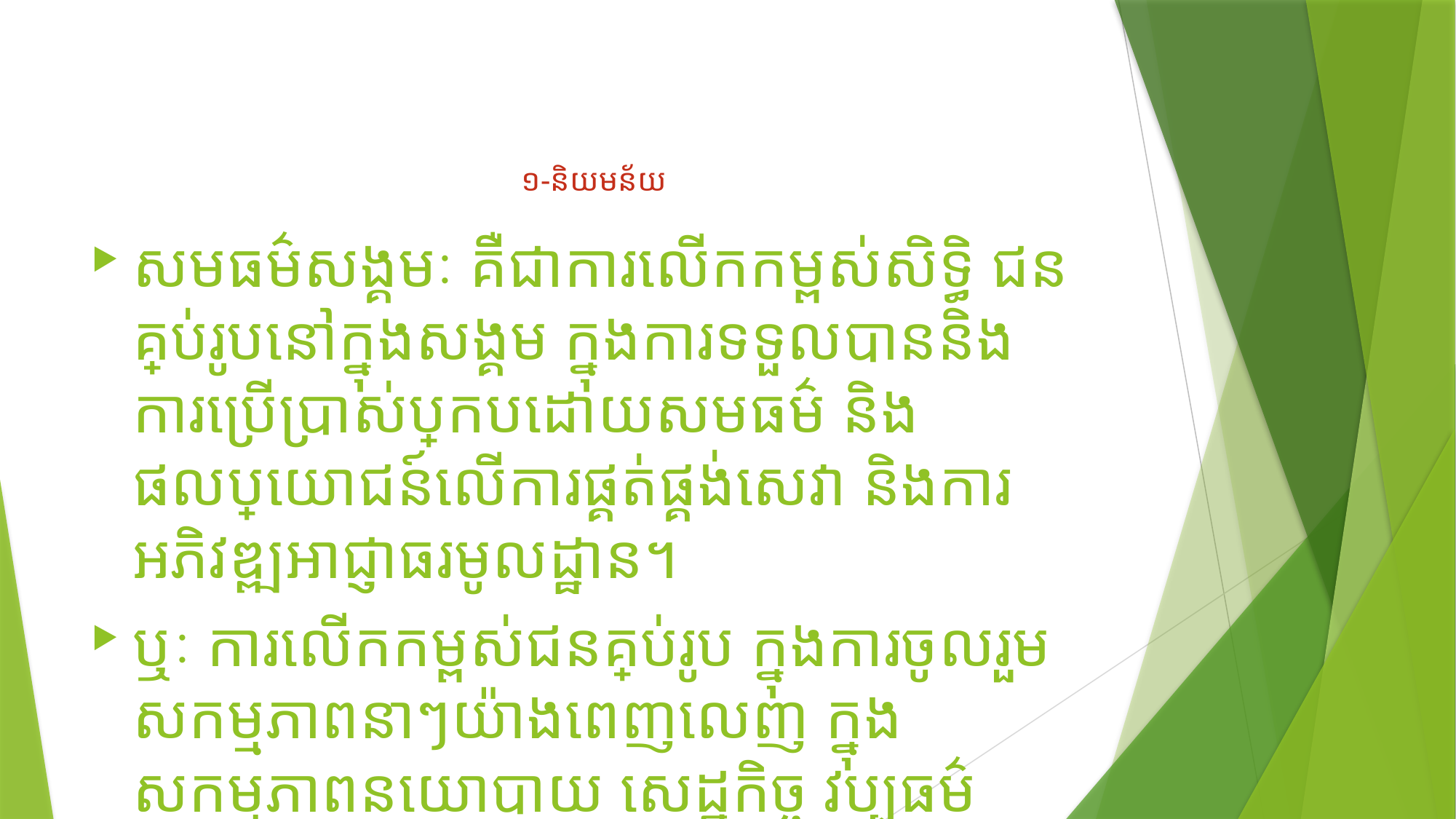

# ១-និយមន័យ
សមធម៌សង្គមៈ គឺជាការលើកកម្ពស់សិទ្ធិ ជនគ្រប់រូបនៅក្នុងសង្គម ក្នុងការទទួលបាននិងការប្រើប្រាស់ប្រកបដោយសមធម៌ និងផលប្រយោជន៍លើការផ្គត់ផ្គង់សេវា និងការអភិវឌ្ឍអាជ្ញាធរមូលដ្ឋាន។
ឬៈ ការលើកកម្ពស់ជនគ្រប់រូប ក្នុងការចូលរួមសកម្មភាពនាៗយ៉ាងពេញលេញ ក្នុងសកម្មភាពនយោបាយ សេដ្ឋកិច្ច វប្បធម៌នៅក្នុងសង្គម ក៏ដូចជាសិទ្ធិក្នុងការកំណត់បាននូវសេចក្ដីត្រូវការរបស់ពួកគេ។